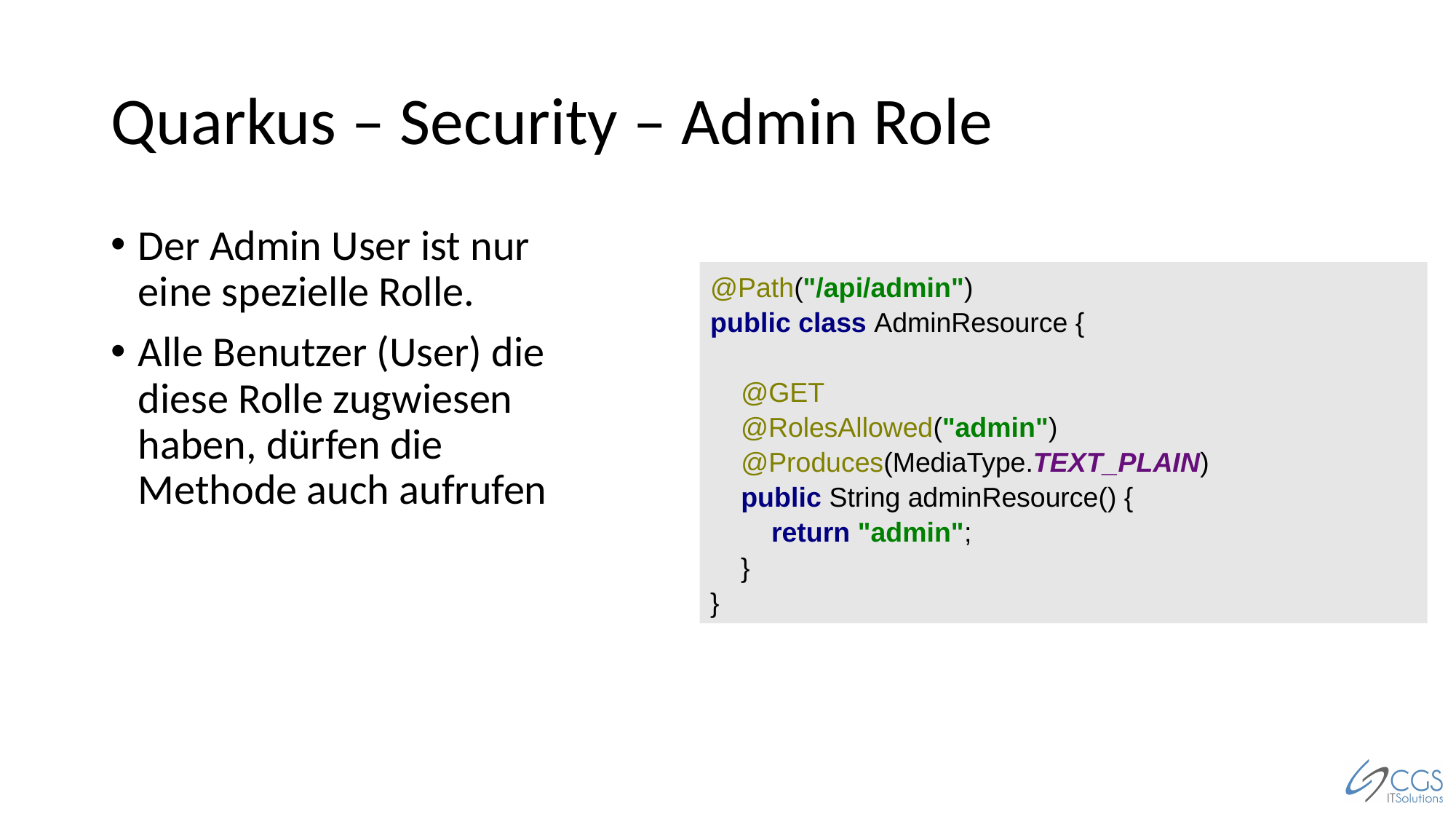

# Quarkus – Security – Admin Role
Der Admin User ist nur eine spezielle Rolle.
Alle Benutzer (User) die diese Rolle zugwiesen haben, dürfen die Methode auch aufrufen

@Path("/api/admin")
public class AdminResource {
    @GET
    @RolesAllowed("admin")
    @Produces(MediaType.TEXT_PLAIN)
    public String adminResource() {
        return "admin";
    }
}